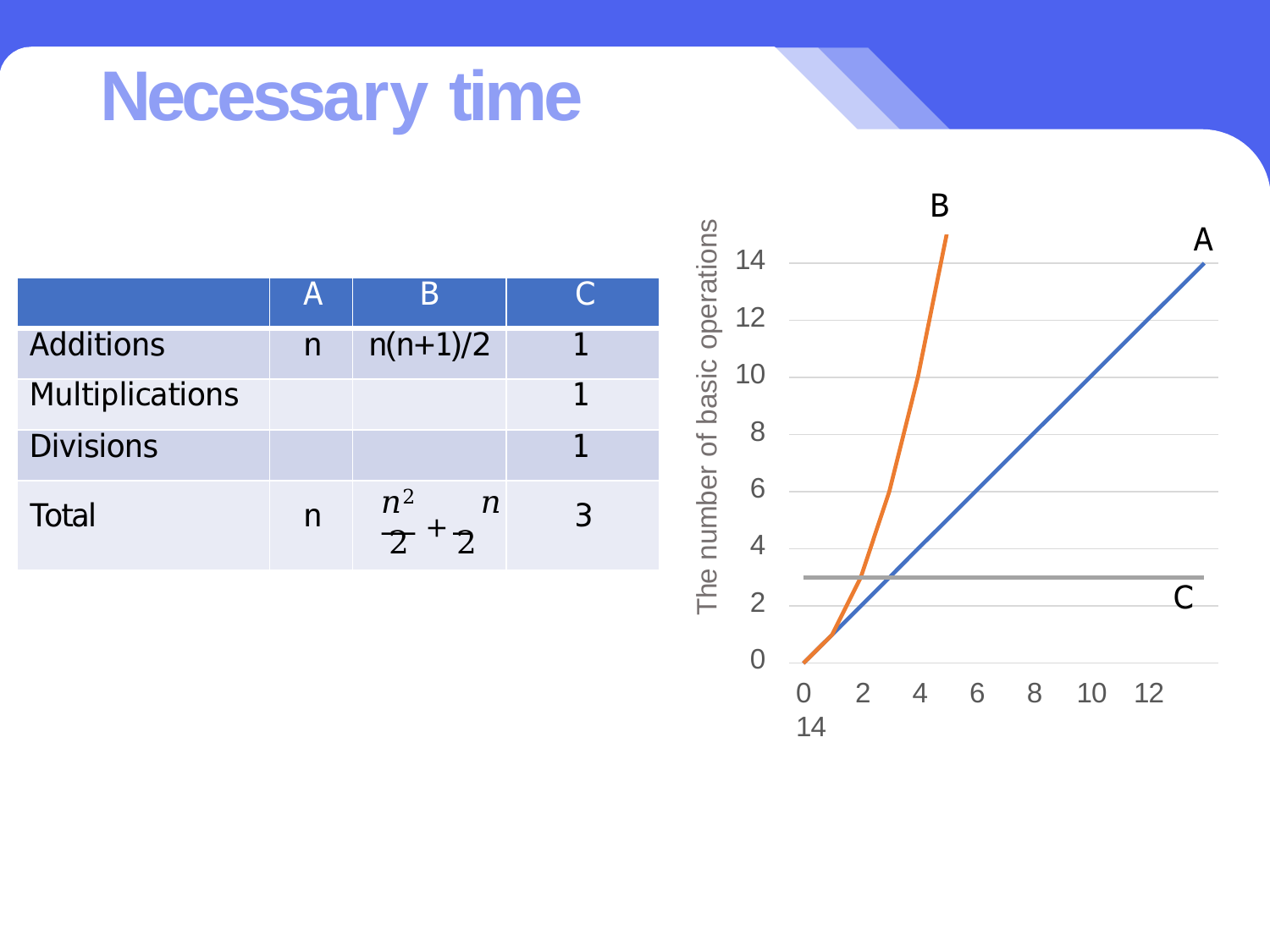

# Necessary time
B
The number of basic operations

A
14
12
10
8
6
4
2
0
|  | A | B | C |
| --- | --- | --- | --- |
| Additions | n | n(n+1)/2 | 1 |
| Multiplications |  |  | 1 |
| Divisions |  |  | 1 |
| Total | n | 𝑛2 𝑛 2 + 2 | 3 |

C
0	2	4	6	8	10	12	14